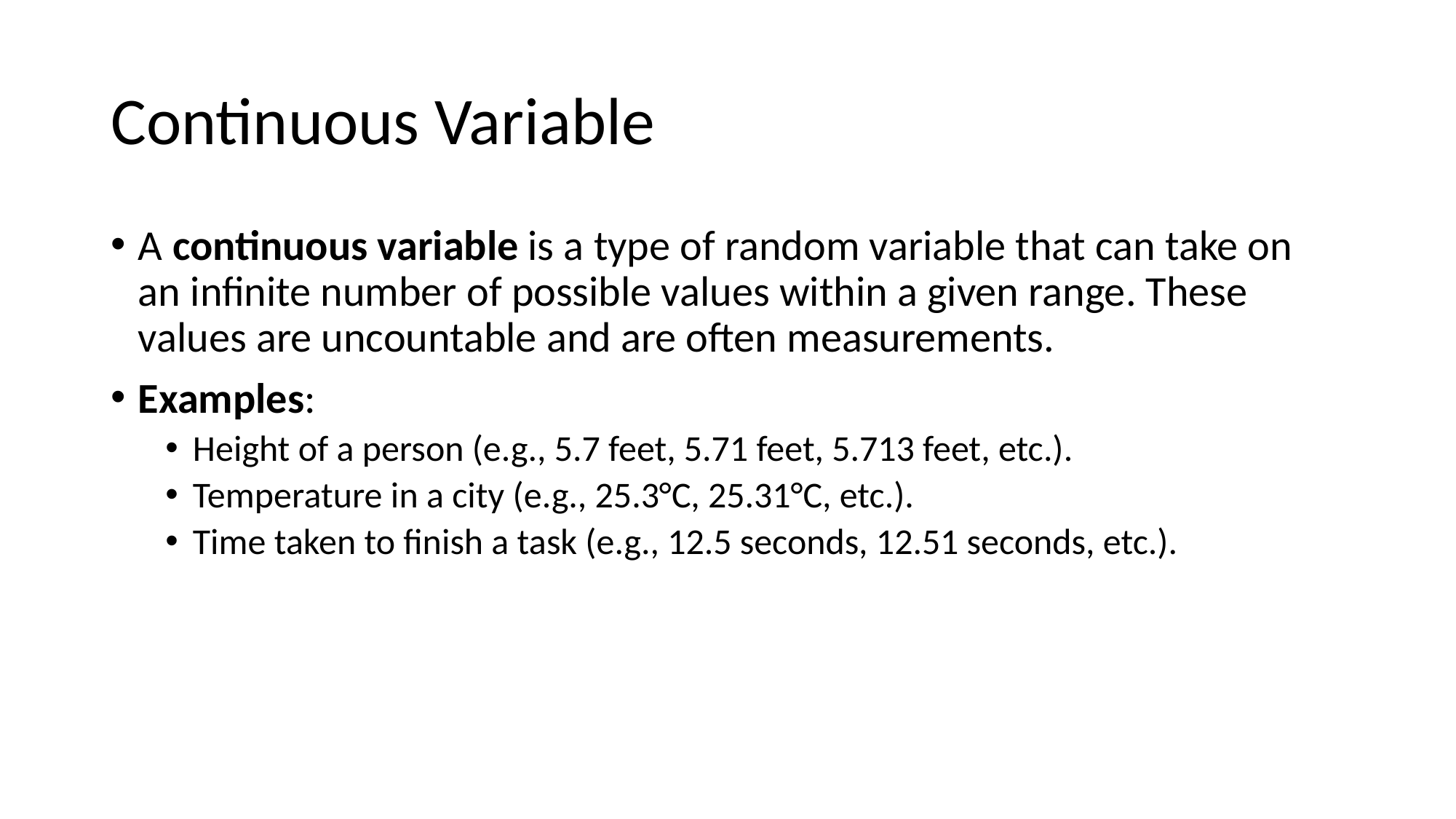

# Continuous Variable
A continuous variable is a type of random variable that can take on an infinite number of possible values within a given range. These values are uncountable and are often measurements.
Examples:
Height of a person (e.g., 5.7 feet, 5.71 feet, 5.713 feet, etc.).
Temperature in a city (e.g., 25.3°C, 25.31°C, etc.).
Time taken to finish a task (e.g., 12.5 seconds, 12.51 seconds, etc.).